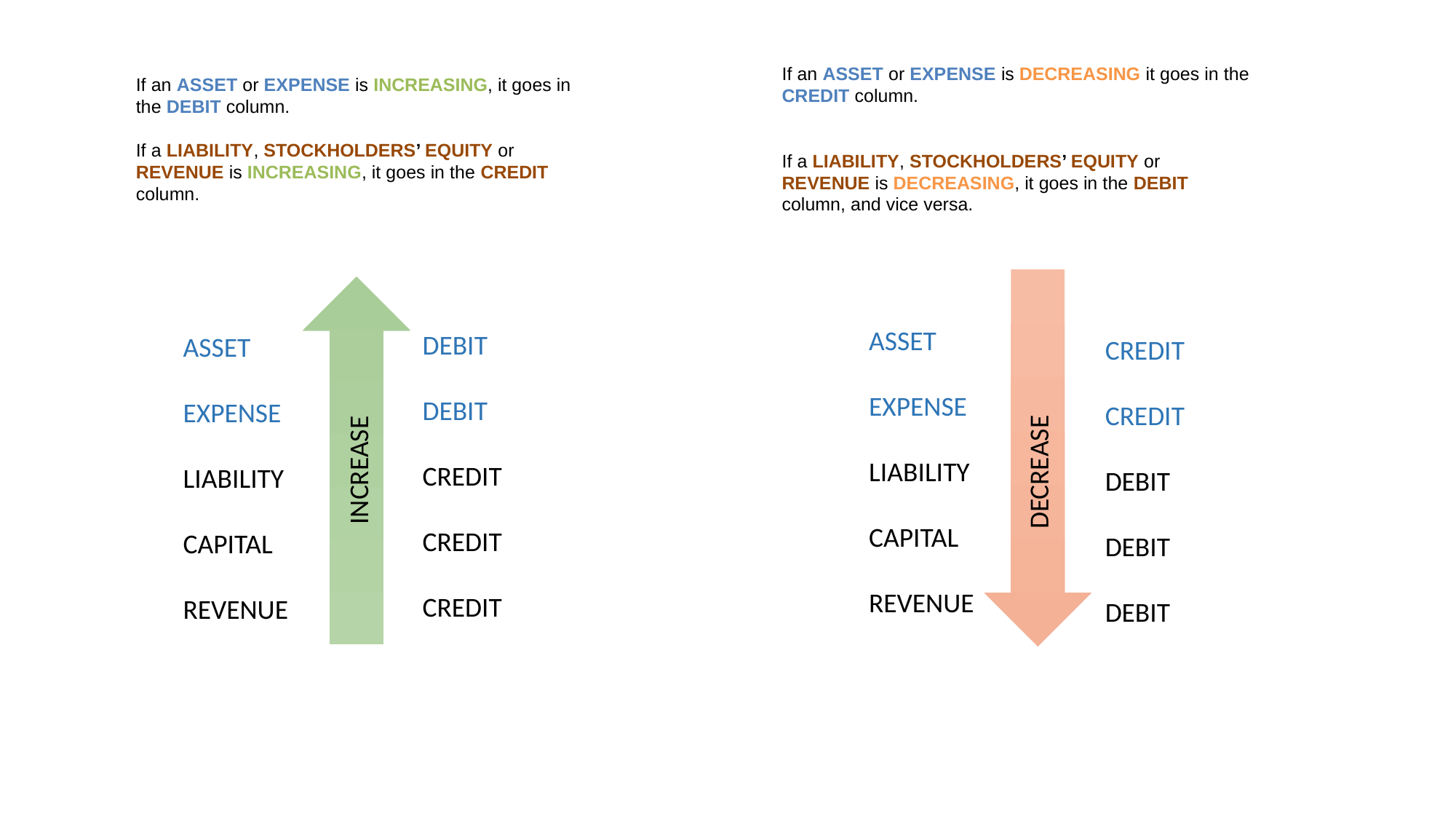

If an ASSET or EXPENSE is DECREASING it goes in the CREDIT column.

If a LIABILITY, STOCKHOLDERS’ EQUITY or REVENUE is DECREASING, it goes in the DEBIT column, and vice versa.
If an ASSET or EXPENSE is INCREASING, it goes in the DEBIT column.

If a LIABILITY, STOCKHOLDERS’ EQUITY or REVENUE is INCREASING, it goes in the CREDIT column.

ASSET

EXPENSE

LIABILITY

CAPITAL

REVENUE

DEBIT

DEBIT

CREDIT

CREDIT

CREDIT

ASSET

EXPENSE

LIABILITY

CAPITAL

REVENUE

CREDIT

CREDIT

DEBIT

DEBIT

DEBIT

INCREASE
DECREASE